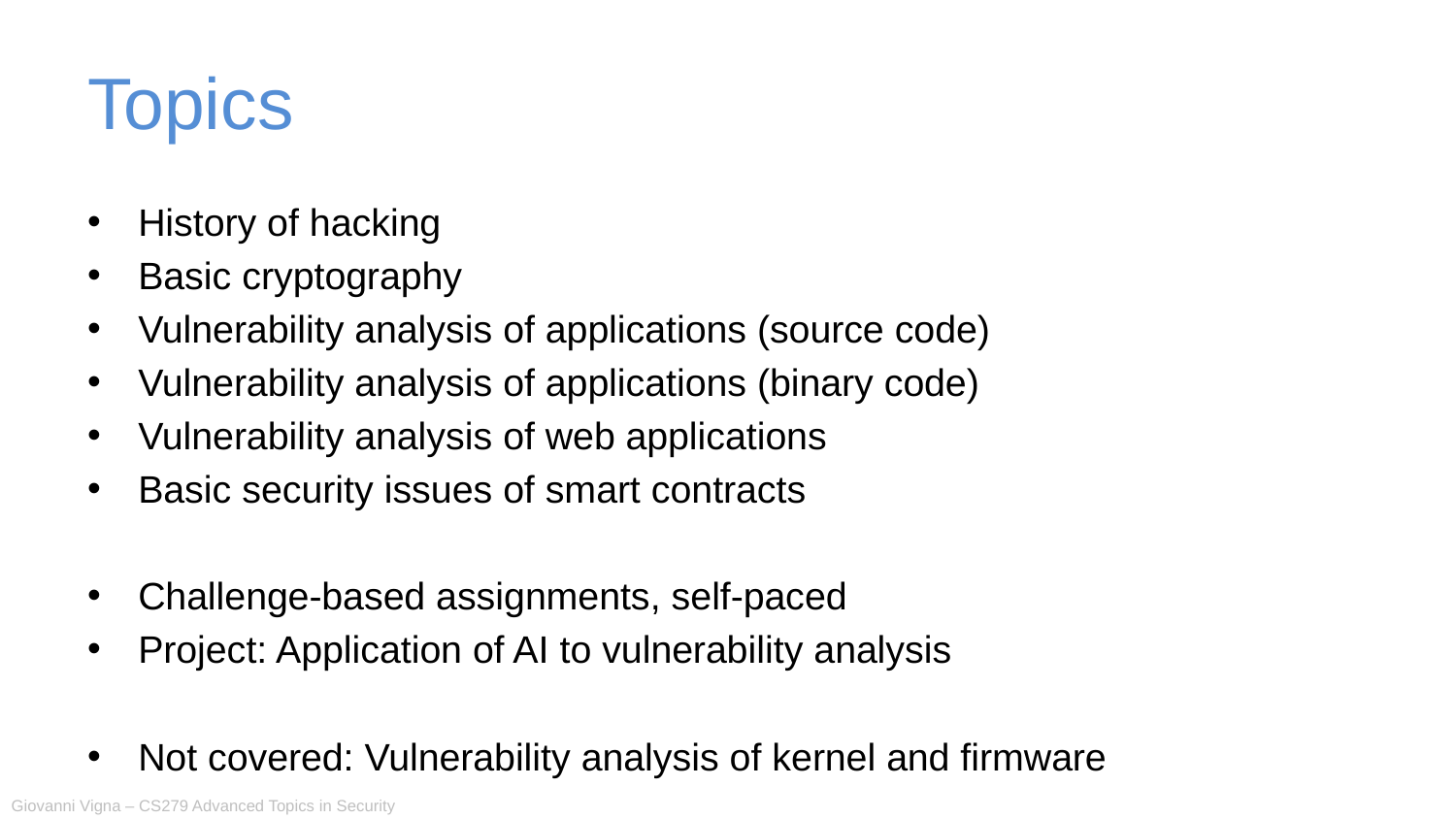

# Topics
History of hacking
Basic cryptography
Vulnerability analysis of applications (source code)
Vulnerability analysis of applications (binary code)
Vulnerability analysis of web applications
Basic security issues of smart contracts

Challenge-based assignments, self-paced
Project: Application of AI to vulnerability analysis

Not covered: Vulnerability analysis of kernel and firmware